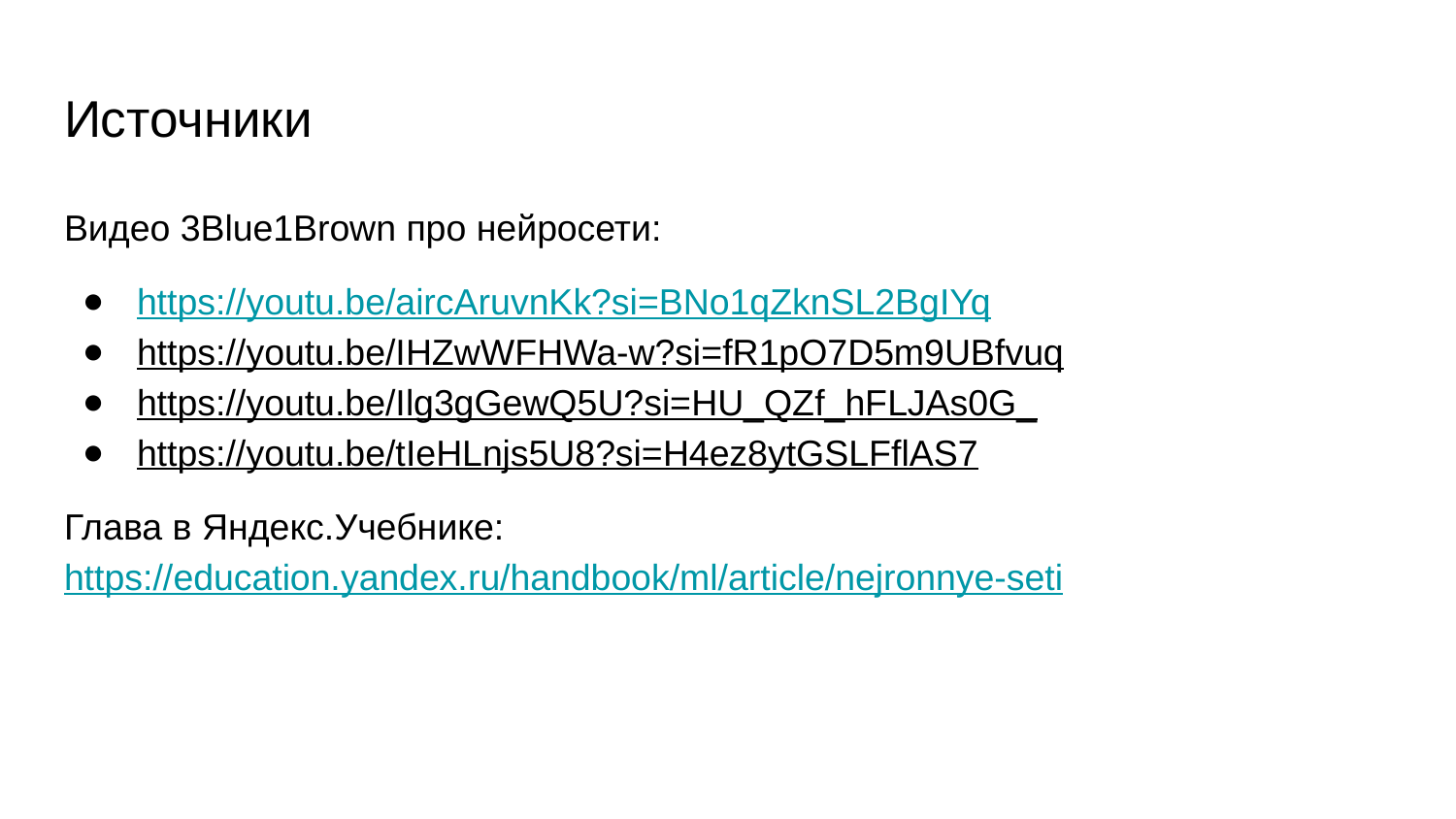

# Источники
Видео 3Blue1Brown про нейросети:
https://youtu.be/aircAruvnKk?si=BNo1qZknSL2BgIYq
https://youtu.be/IHZwWFHWa-w?si=fR1pO7D5m9UBfvuq
https://youtu.be/Ilg3gGewQ5U?si=HU_QZf_hFLJAs0G_
https://youtu.be/tIeHLnjs5U8?si=H4ez8ytGSLFflAS7
Глава в Яндекс.Учебнике: https://education.yandex.ru/handbook/ml/article/nejronnye-seti